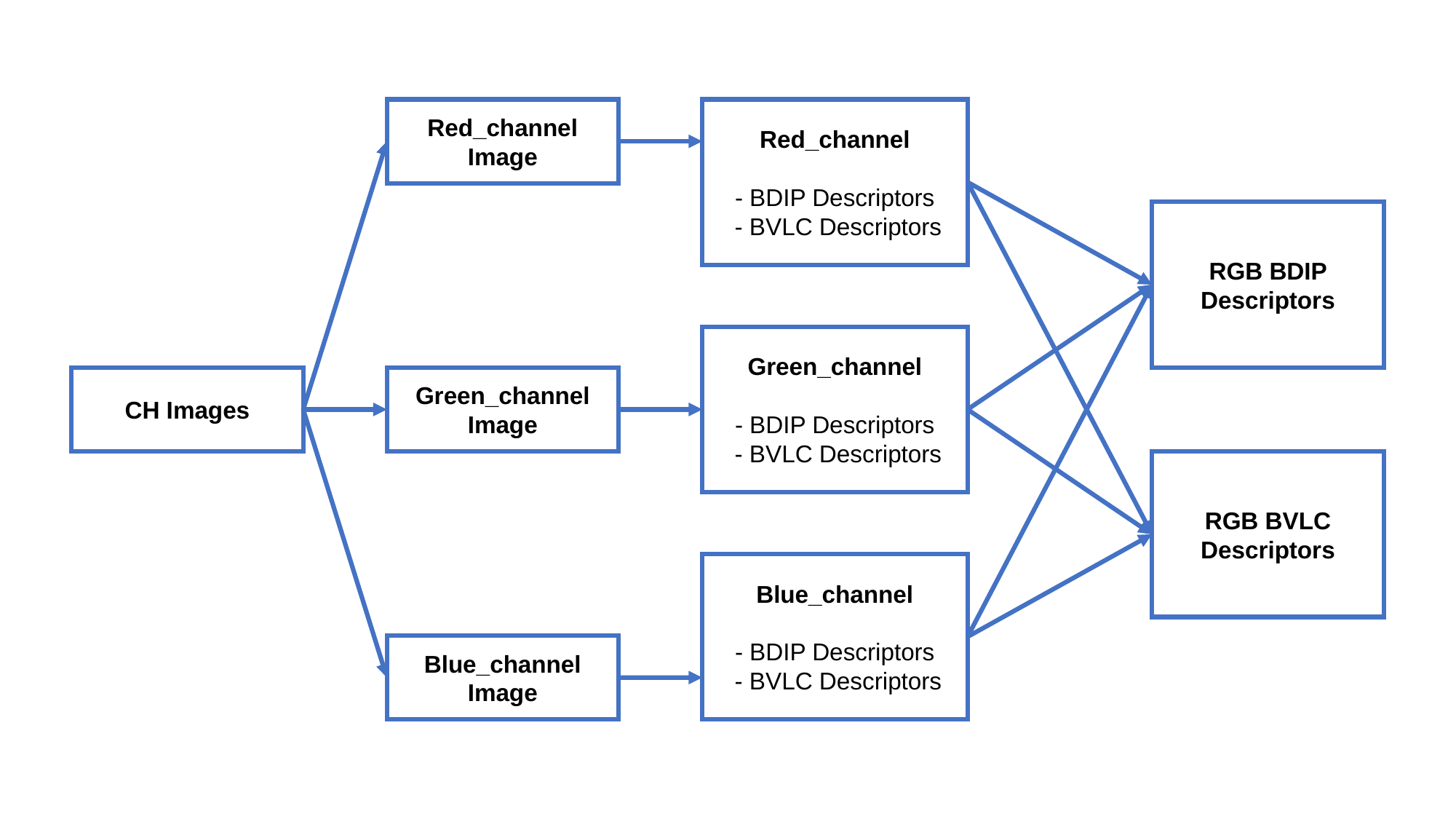

Red_channel Image
Red_channel

- BDIP Descriptors
 - BVLC Descriptors
RGB BDIP Descriptors
Green_channel

- BDIP Descriptors
 - BVLC Descriptors
Green_channel Image
CH Images
RGB BVLC Descriptors
Blue_channel

- BDIP Descriptors
 - BVLC Descriptors
Blue_channel Image